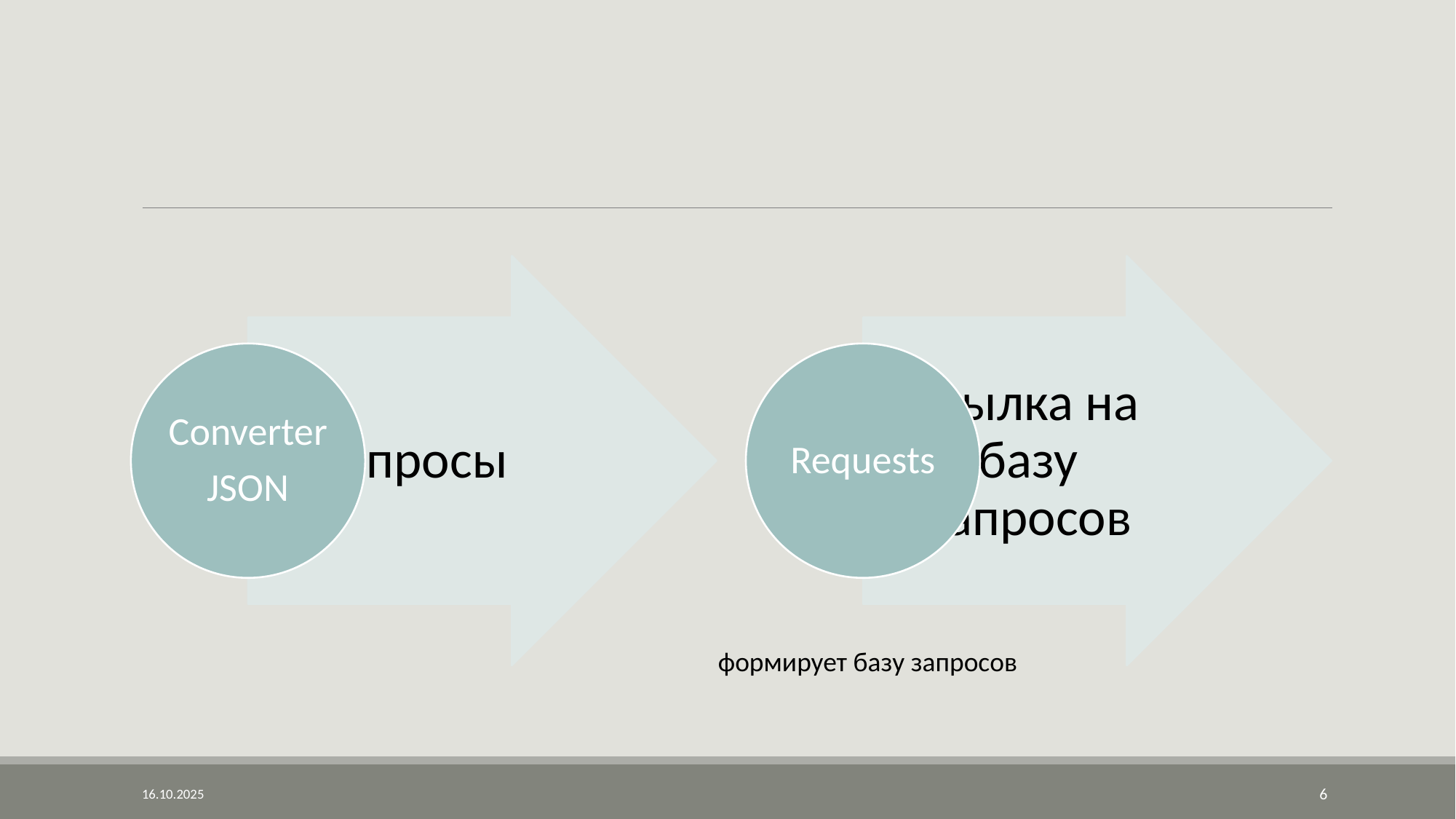

#
запросы
Converter
JSON
ссылка на базу запросов
Requests
формирует базу запросов
16.10.2025

6